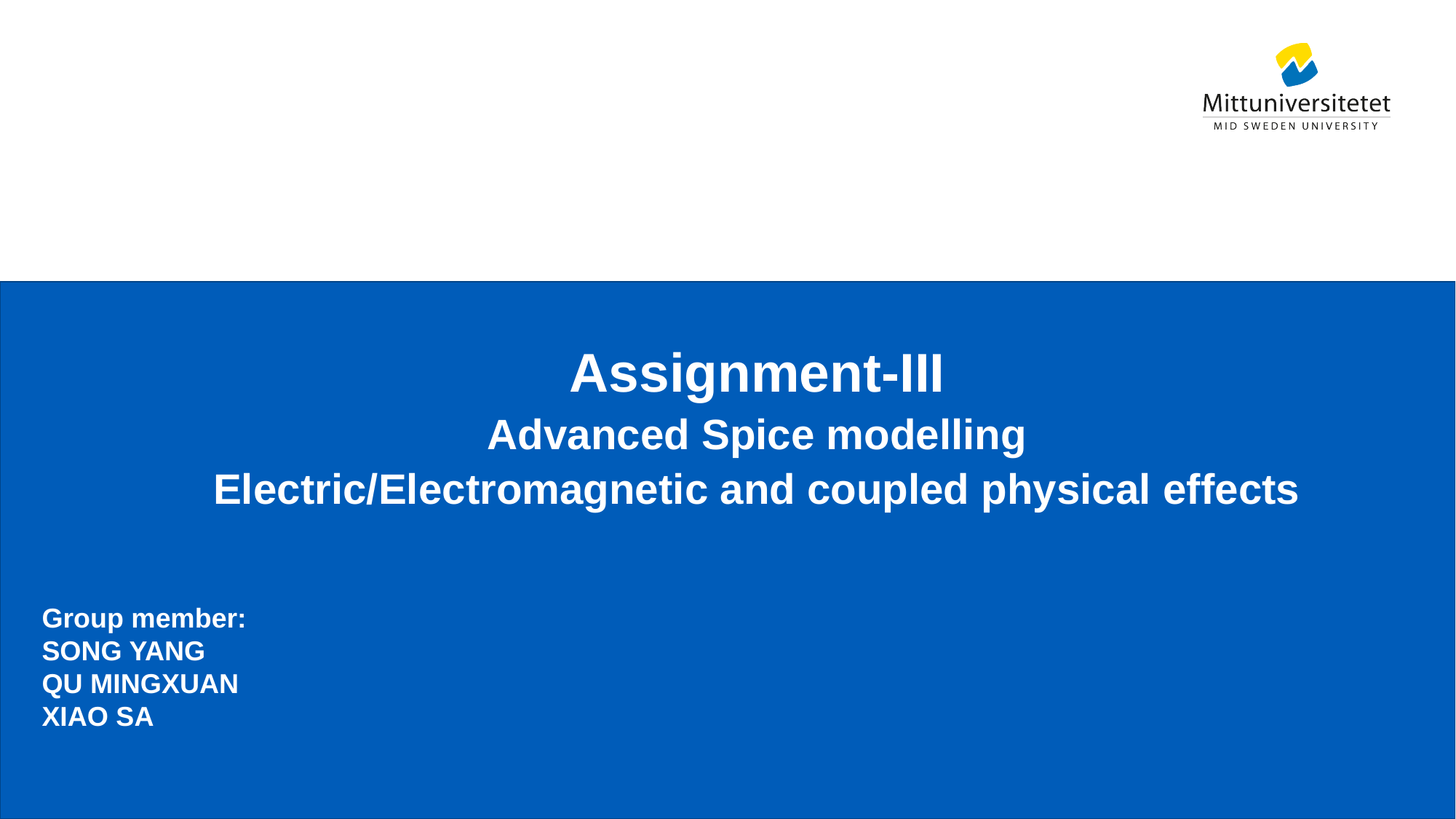

# Assignment-III Advanced Spice modelling Electric/Electromagnetic and coupled physical effects
Group member:
SONG YANG
QU MINGXUAN
XIAO SA